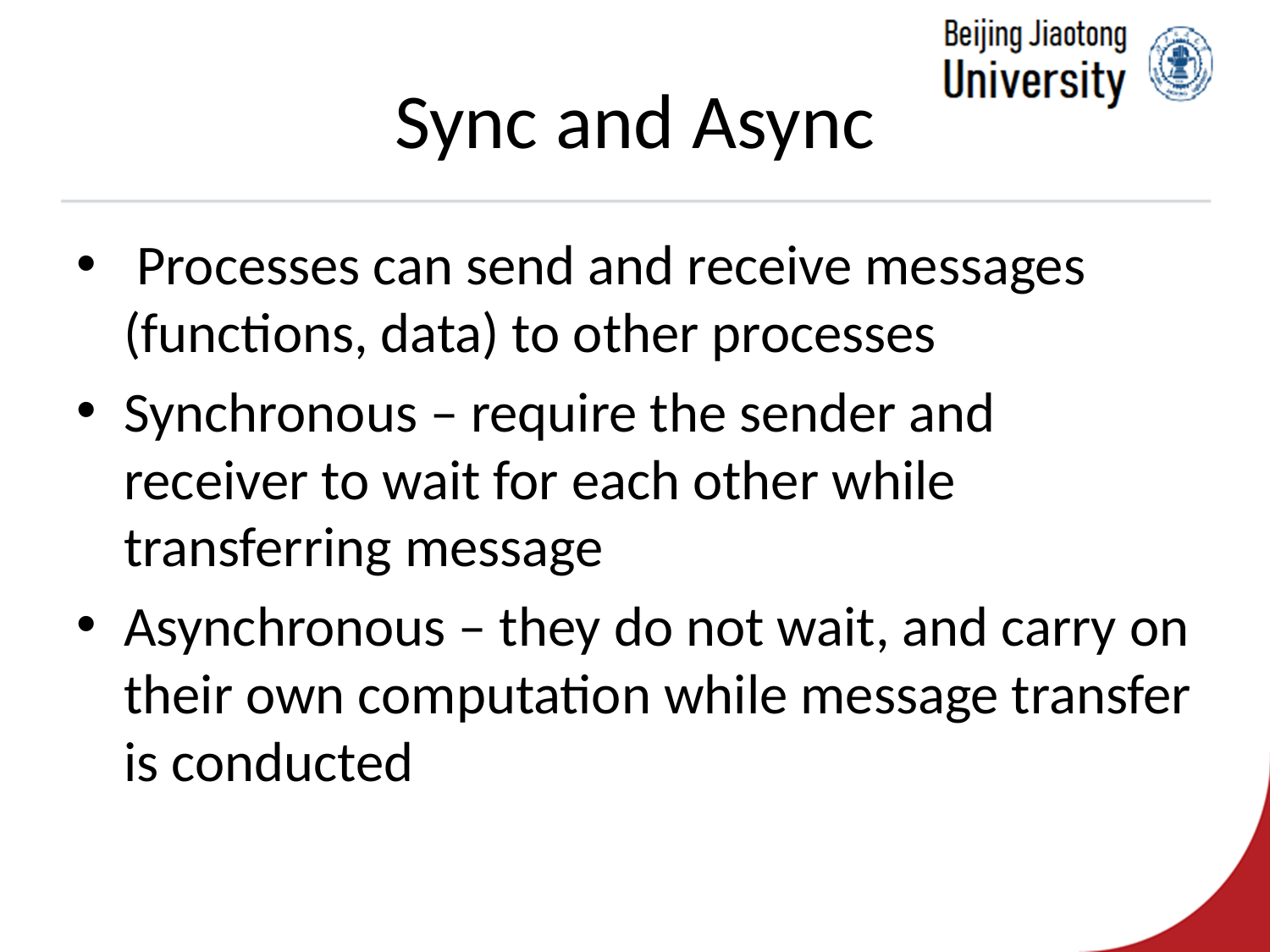

# Sync and Async
 Processes can send and receive messages (functions, data) to other processes
Synchronous – require the sender and receiver to wait for each other while transferring message
Asynchronous – they do not wait, and carry on their own computation while message transfer is conducted